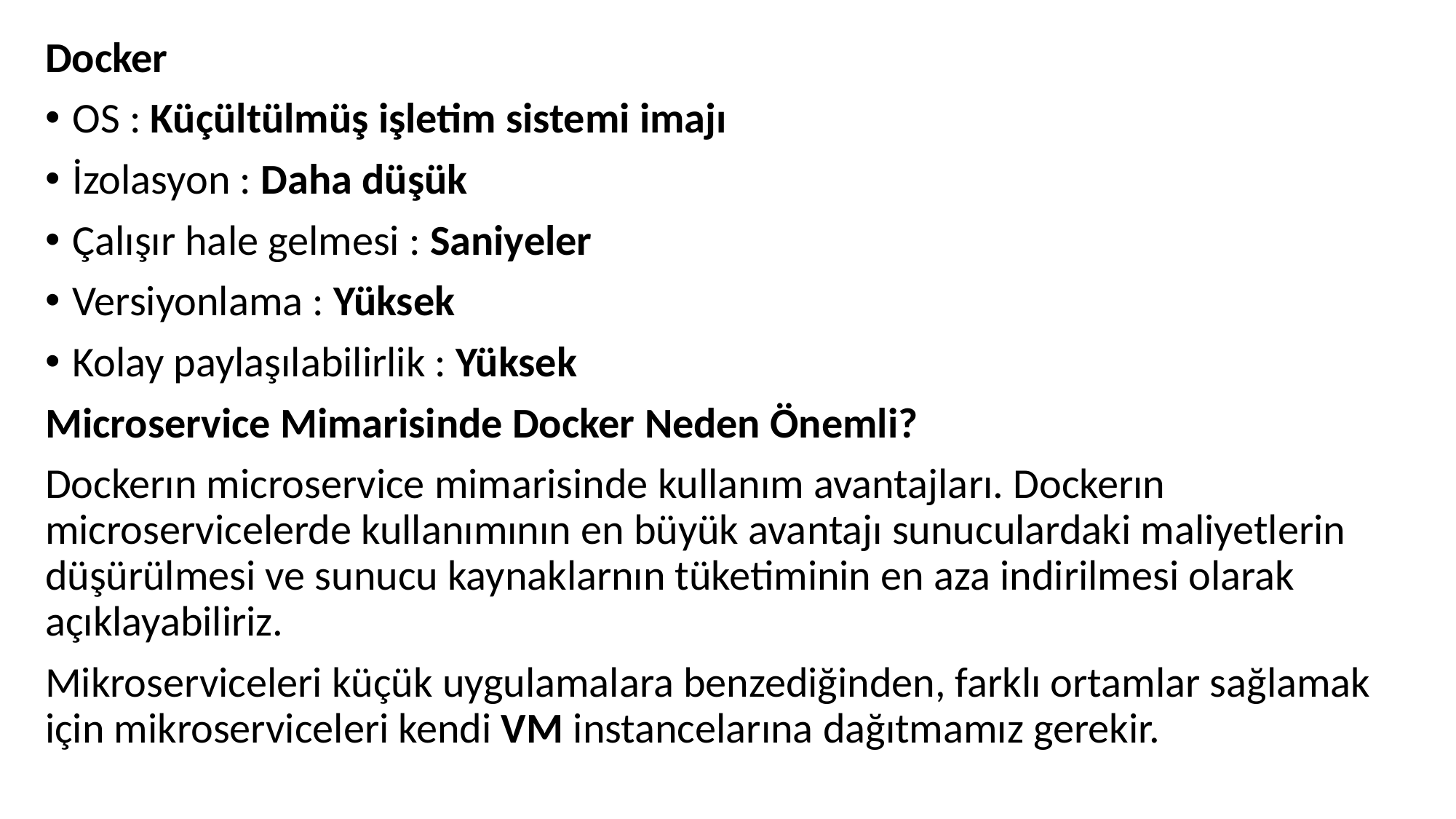

Docker
OS : Küçültülmüş işletim sistemi imajı
İzolasyon : Daha düşük
Çalışır hale gelmesi : Saniyeler
Versiyonlama : Yüksek
Kolay paylaşılabilirlik : Yüksek
Microservice Mimarisinde Docker Neden Önemli?
Dockerın microservice mimarisinde kullanım avantajları. Dockerın microservicelerde kullanımının en büyük avantajı sunuculardaki maliyetlerin düşürülmesi ve sunucu kaynaklarnın tüketiminin en aza indirilmesi olarak açıklayabiliriz.
Mikroserviceleri küçük uygulamalara benzediğinden, farklı ortamlar sağlamak için mikroserviceleri kendi VM instancelarına dağıtmamız gerekir.